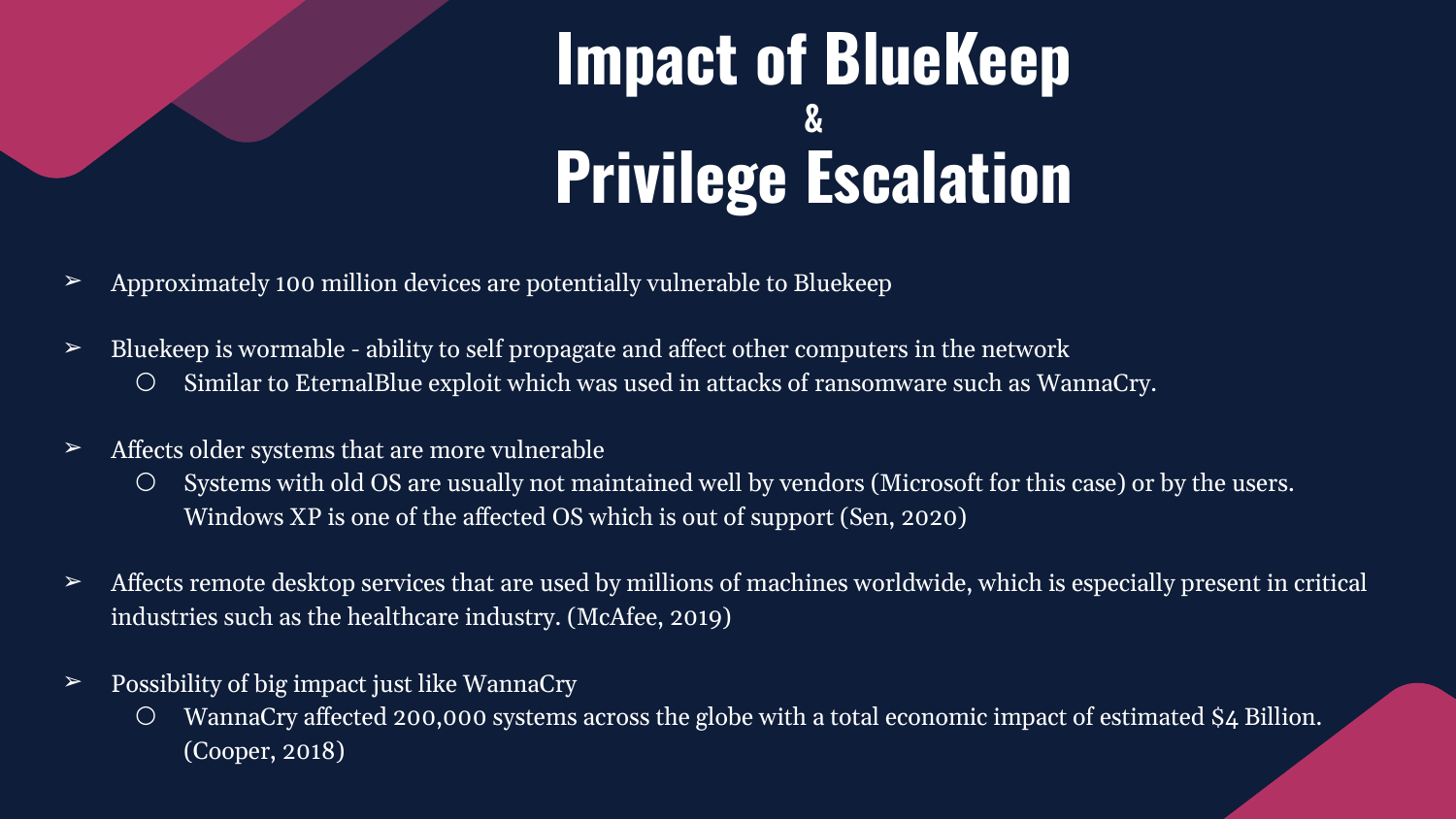

# Impact of BlueKeep & Privilege Escalation
Approximately 100 million devices are potentially vulnerable to Bluekeep

Bluekeep is wormable - ability to self propagate and affect other computers in the network
Similar to EternalBlue exploit which was used in attacks of ransomware such as WannaCry.

Affects older systems that are more vulnerable
Systems with old OS are usually not maintained well by vendors (Microsoft for this case) or by the users. Windows XP is one of the affected OS which is out of support (Sen, 2020)

Affects remote desktop services that are used by millions of machines worldwide, which is especially present in critical industries such as the healthcare industry. (McAfee, 2019)

Possibility of big impact just like WannaCry
WannaCry affected 200,000 systems across the globe with a total economic impact of estimated $4 Billion. (Cooper, 2018)